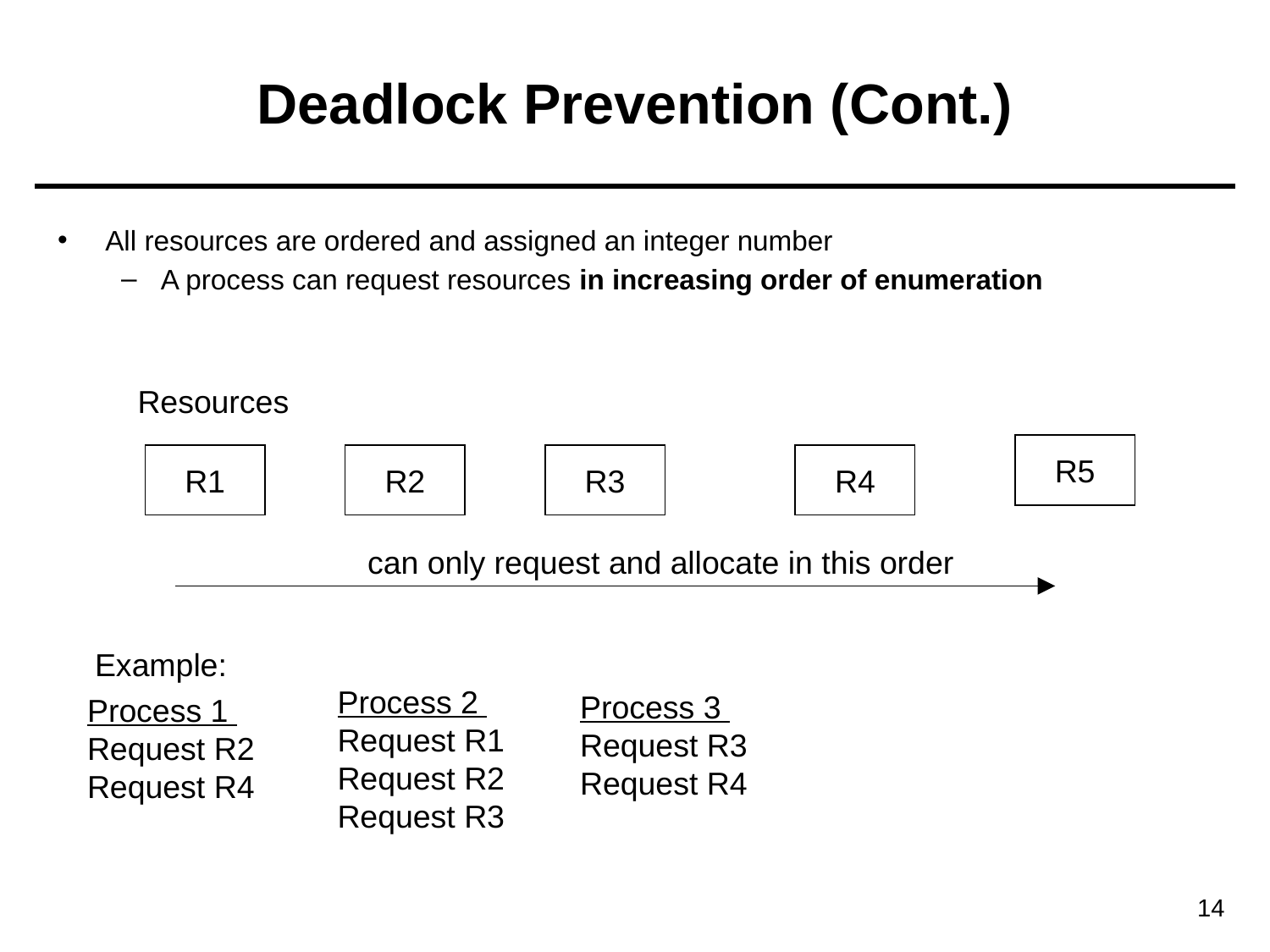

# Deadlock Prevention (Cont.)
All resources are ordered and assigned an integer number
A process can request resources in increasing order of enumeration
Resources
R5
R1
R2
R3
R4
can only request and allocate in this order
Example:
Process 2
Request R1
Request R2
Request R3
Process 3
Request R3
Request R4
Process 1
Request R2
Request R4
14